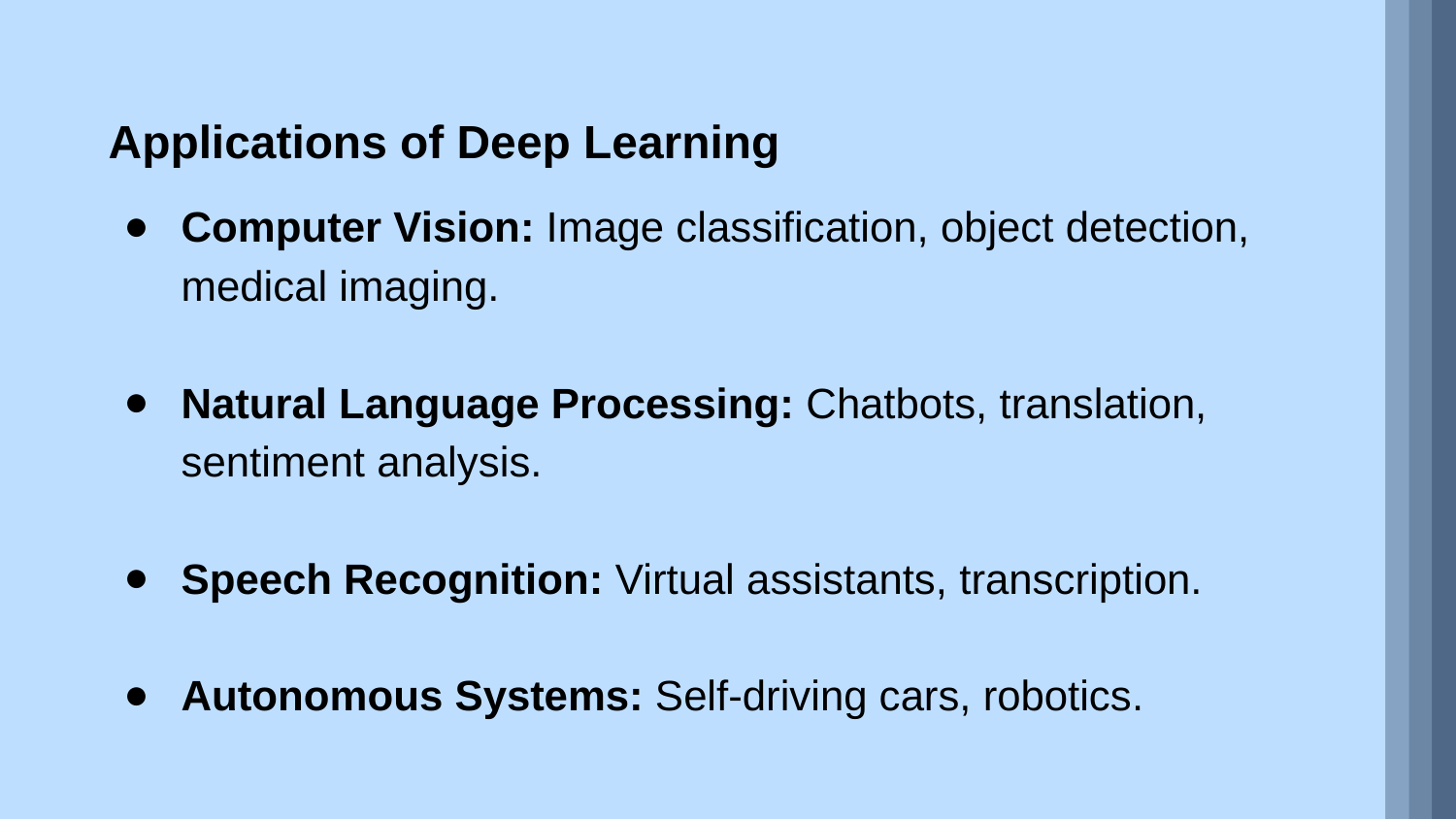

Applications of Deep Learning
Computer Vision: Image classification, object detection, medical imaging.
Natural Language Processing: Chatbots, translation, sentiment analysis.
Speech Recognition: Virtual assistants, transcription.
Autonomous Systems: Self-driving cars, robotics.